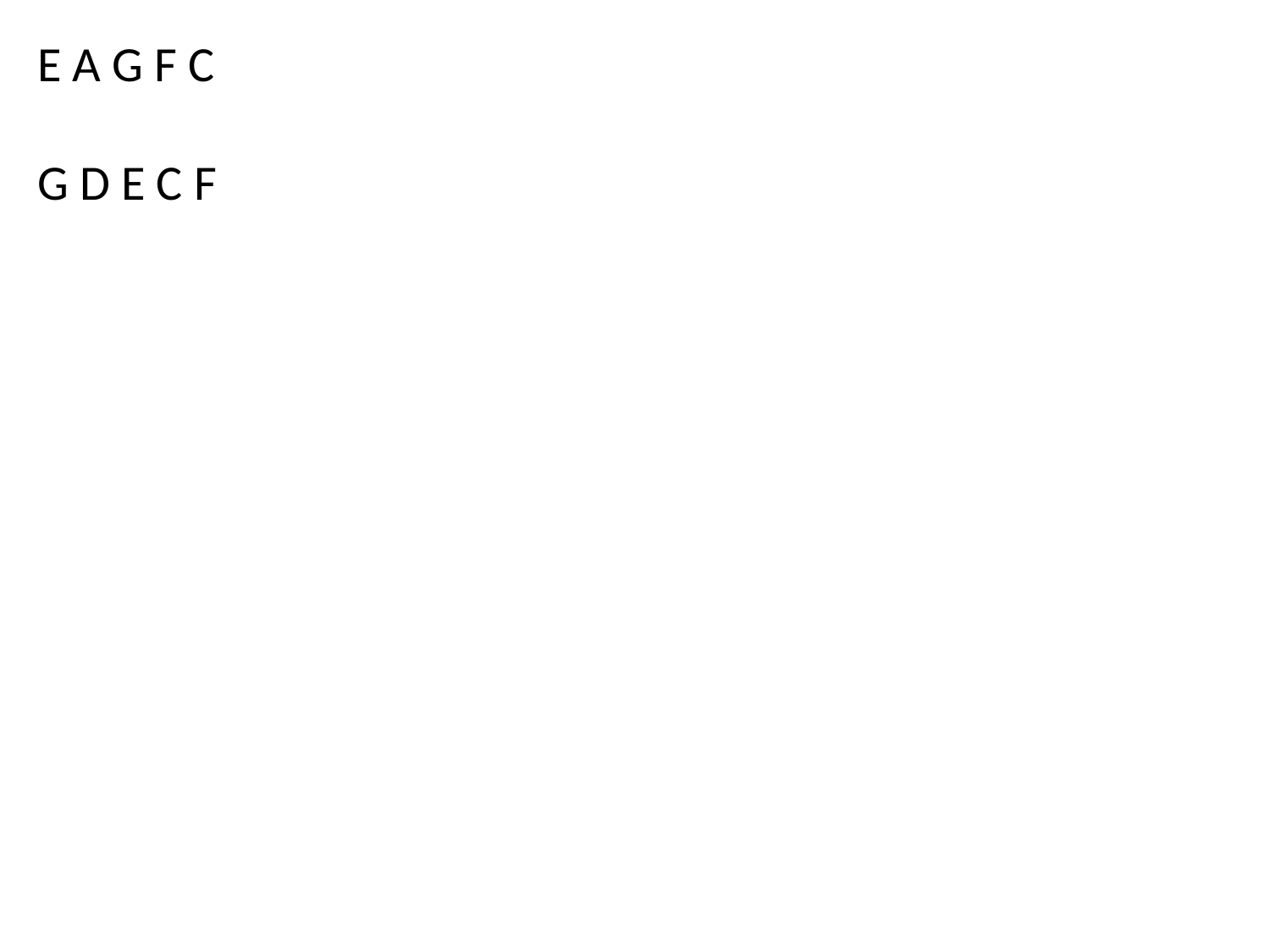

E A G F C

G D E C F